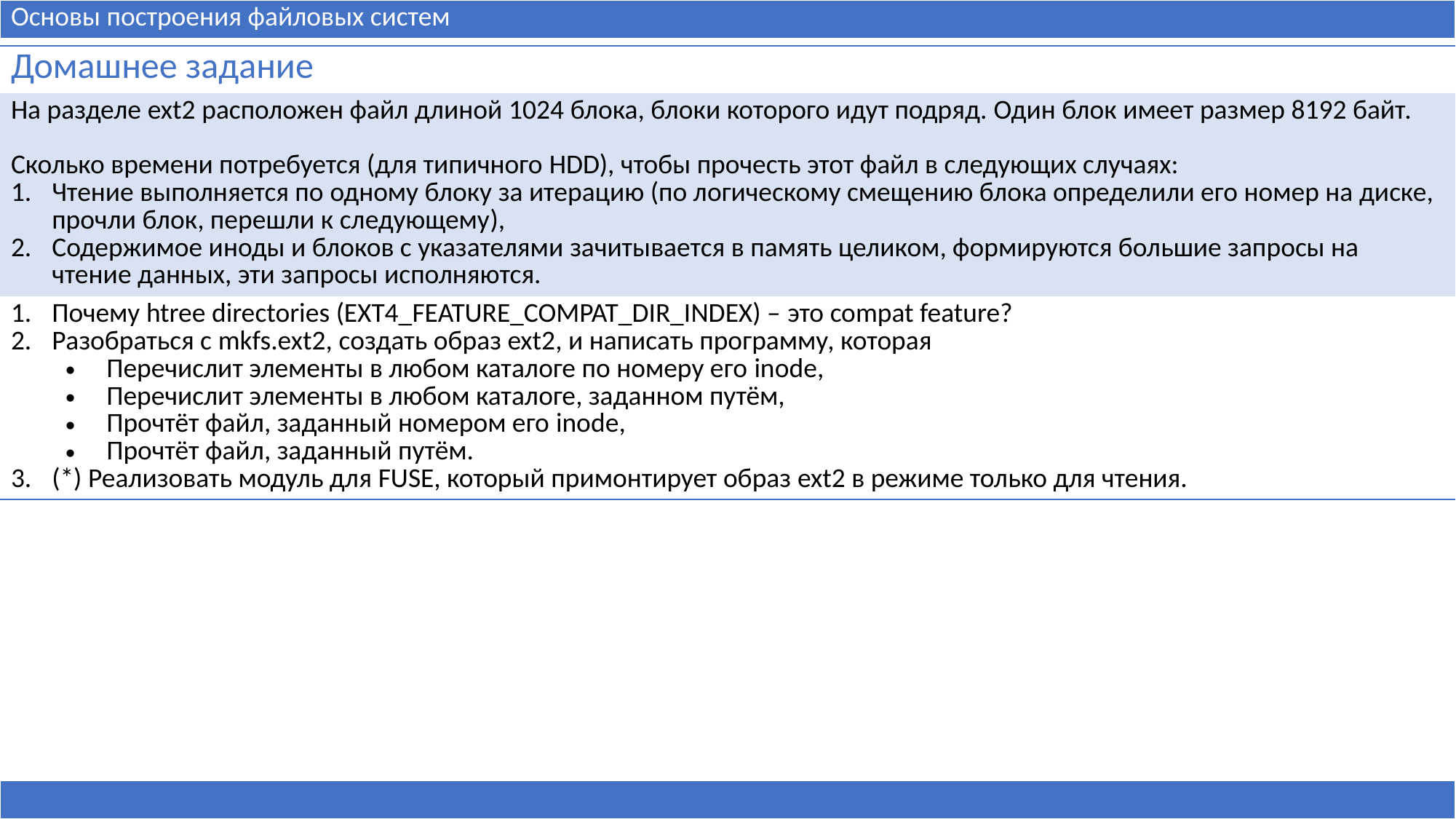

| Основы построения файловых систем |
| --- |
| Домашнее задание |
| --- |
| На разделе ext2 расположен файл длиной 1024 блока, блоки которого идут подряд. Один блок имеет размер 8192 байт. Сколько времени потребуется (для типичного HDD), чтобы прочесть этот файл в следующих случаях: Чтение выполняется по одному блоку за итерацию (по логическому смещению блока определили его номер на диске, прочли блок, перешли к следующему), Содержимое иноды и блоков с указателями зачитывается в память целиком, формируются большие запросы на чтение данных, эти запросы исполняются. |
| Почему htree directories (EXT4\_FEATURE\_COMPAT\_DIR\_INDEX) – это compat feature? Разобраться с mkfs.ext2, создать образ ext2, и написать программу, которая Перечислит элементы в любом каталоге по номеру его inode, Перечислит элементы в любом каталоге, заданном путём, Прочтёт файл, заданный номером его inode, Прочтёт файл, заданный путём. (\*) Реализовать модуль для FUSE, который примонтирует образ ext2 в режиме только для чтения. |
|  |
| --- |